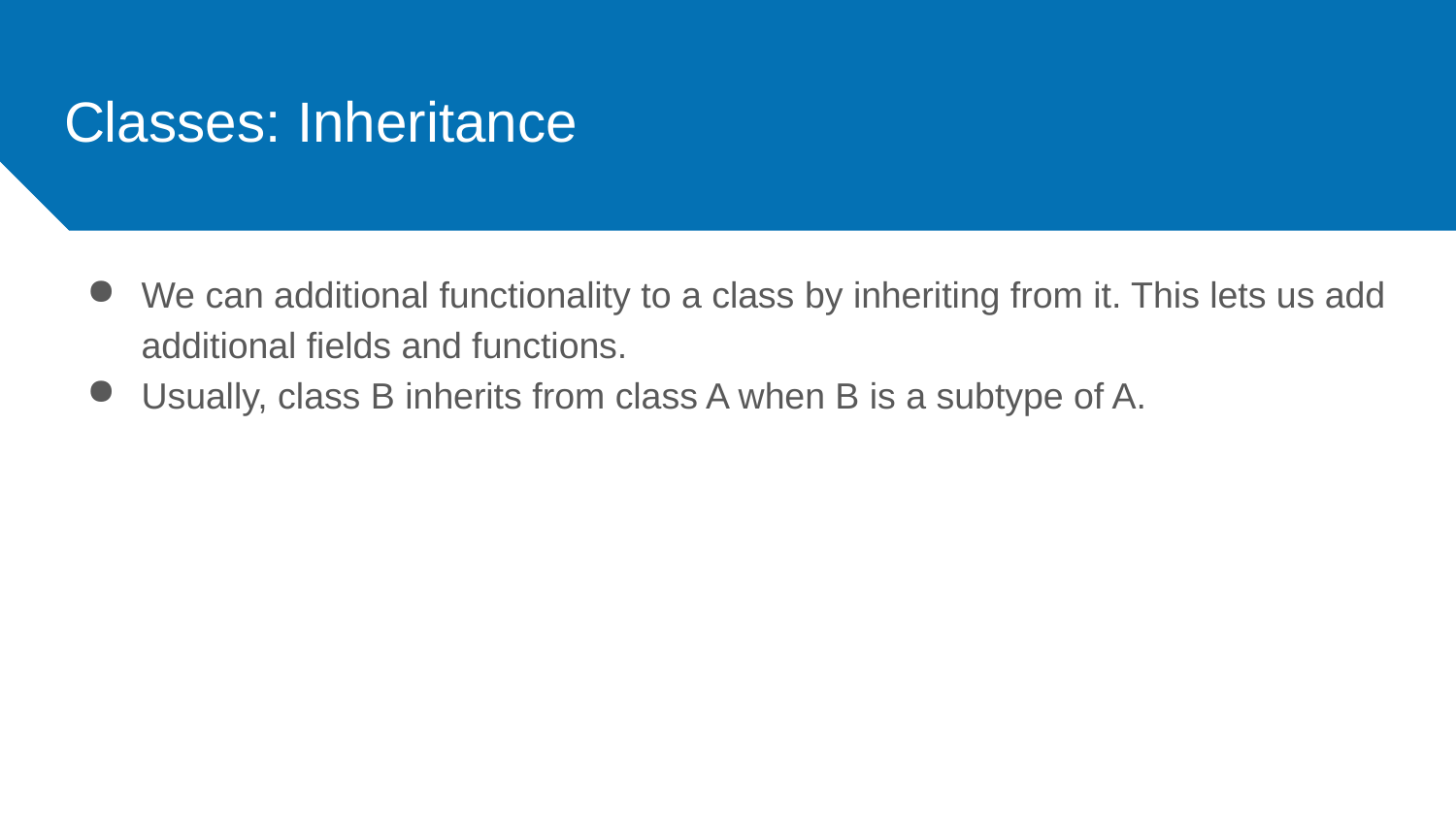

# Classes: Inheritance
We can additional functionality to a class by inheriting from it. This lets us add additional fields and functions.
Usually, class B inherits from class A when B is a subtype of A.